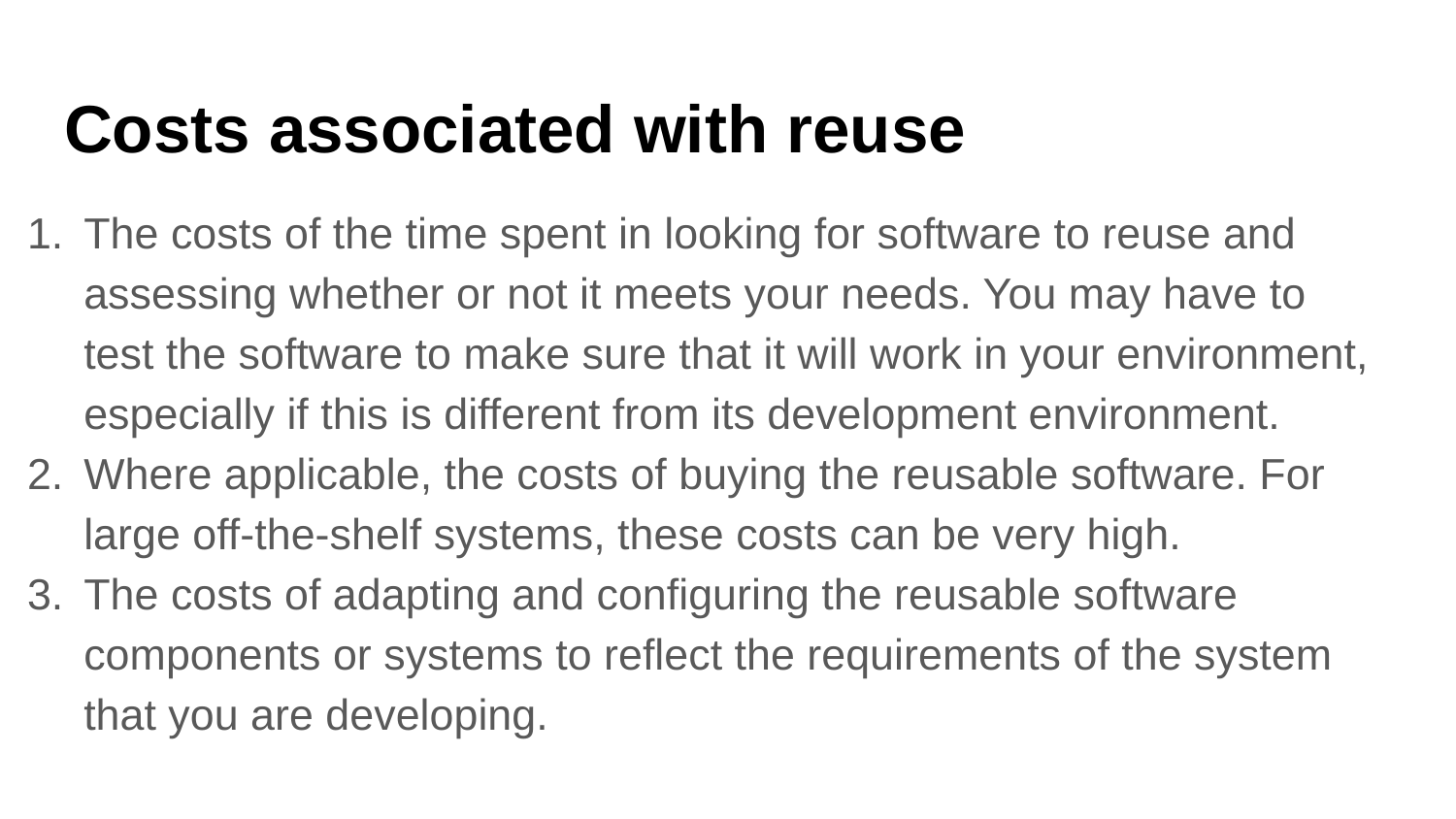

# Costs associated with reuse
The costs of the time spent in looking for software to reuse and assessing whether or not it meets your needs. You may have to test the software to make sure that it will work in your environment, especially if this is different from its development environment.
Where applicable, the costs of buying the reusable software. For large off-the-shelf systems, these costs can be very high.
The costs of adapting and configuring the reusable software components or systems to reflect the requirements of the system that you are developing.